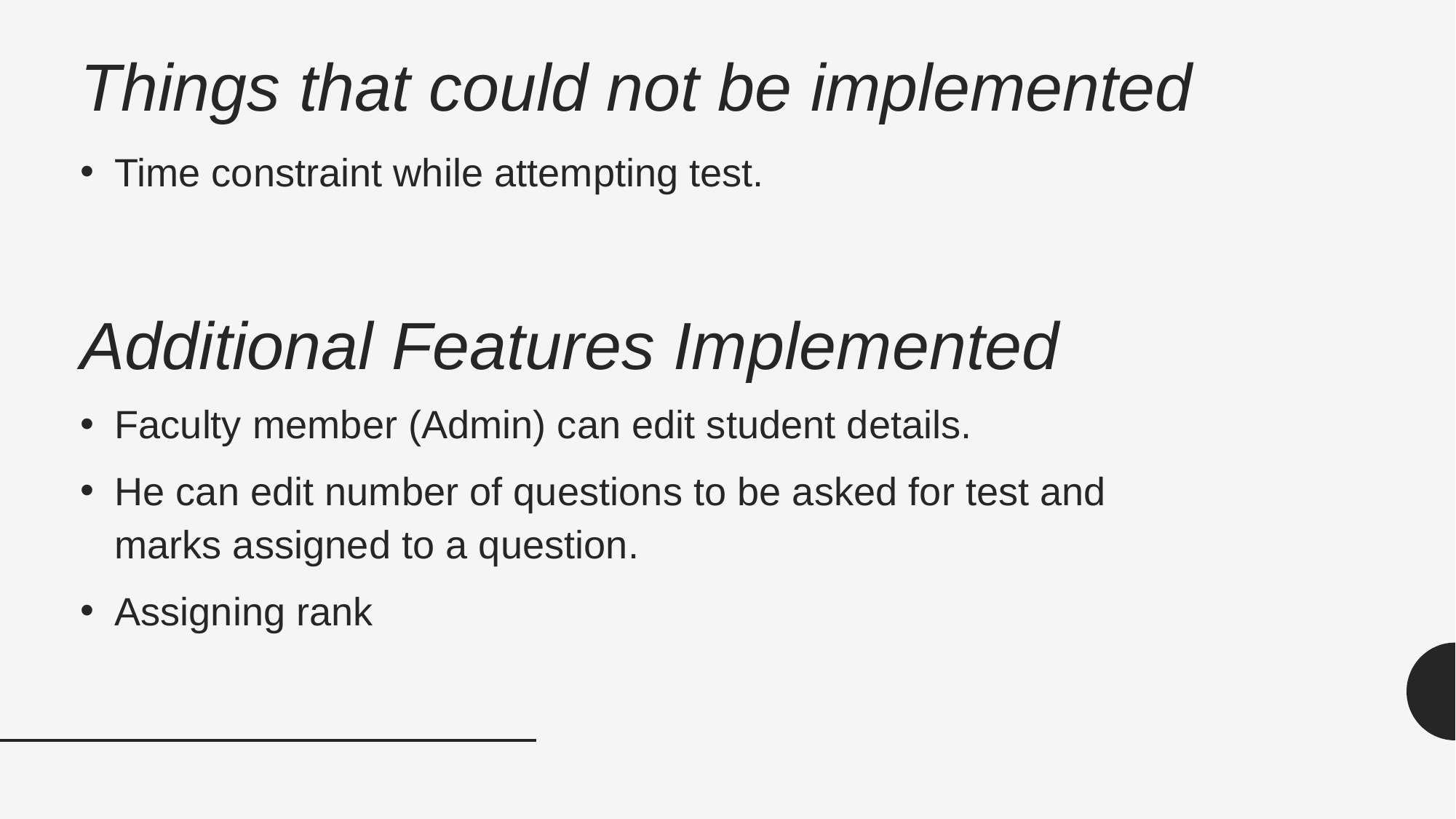

Things that could not be implemented
Time constraint while attempting test.
Additional Features Implemented
Faculty member (Admin) can edit student details.
He can edit number of questions to be asked for test and marks assigned to a question.
Assigning rank

#